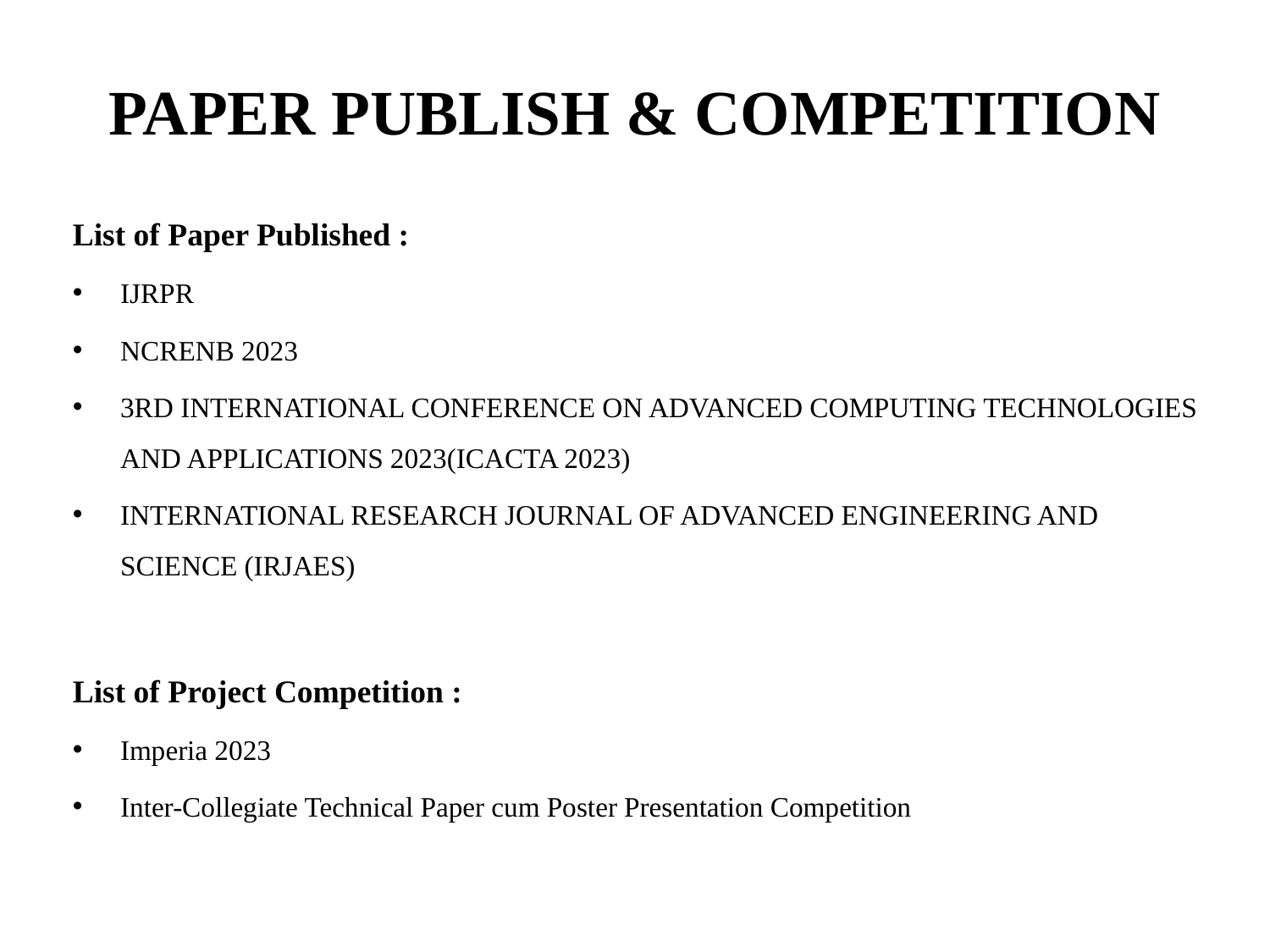

# PAPER PUBLISH & COMPETITION
List of Paper Published :
IJRPR
NCRENB 2023
3RD INTERNATIONAL CONFERENCE ON ADVANCED COMPUTING TECHNOLOGIES AND APPLICATIONS 2023(ICACTA 2023)
INTERNATIONAL RESEARCH JOURNAL OF ADVANCED ENGINEERING AND SCIENCE (IRJAES)

List of Project Competition :
Imperia 2023
Inter-Collegiate Technical Paper cum Poster Presentation Competition